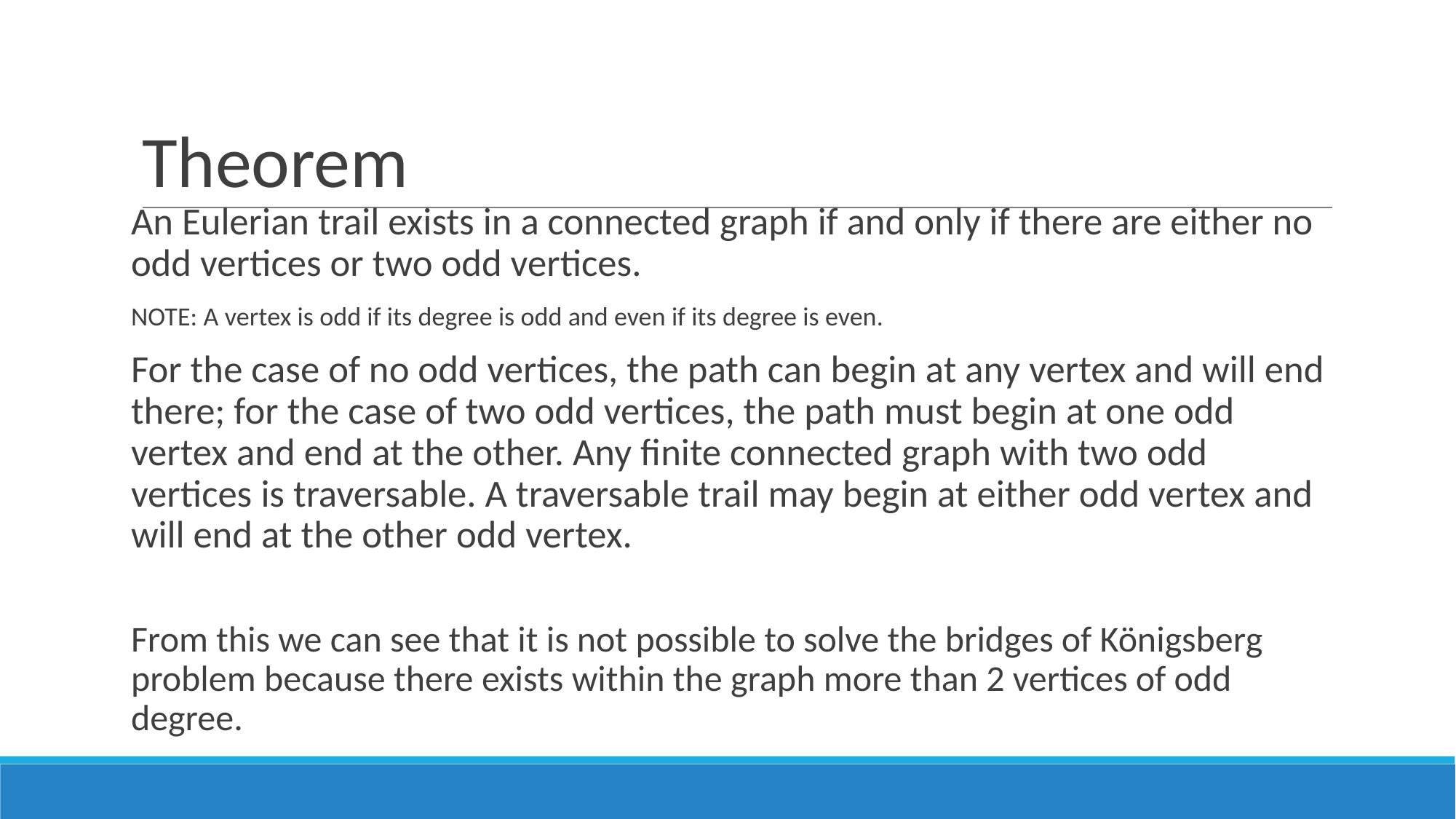

# Theorem
An Eulerian trail exists in a connected graph if and only if there are either no odd vertices or two odd vertices.
NOTE: A vertex is odd if its degree is odd and even if its degree is even.
For the case of no odd vertices, the path can begin at any vertex and will end there; for the case of two odd vertices, the path must begin at one odd vertex and end at the other. Any finite connected graph with two odd vertices is traversable. A traversable trail may begin at either odd vertex and will end at the other odd vertex.

From this we can see that it is not possible to solve the bridges of Königsberg problem because there exists within the graph more than 2 vertices of odd degree.